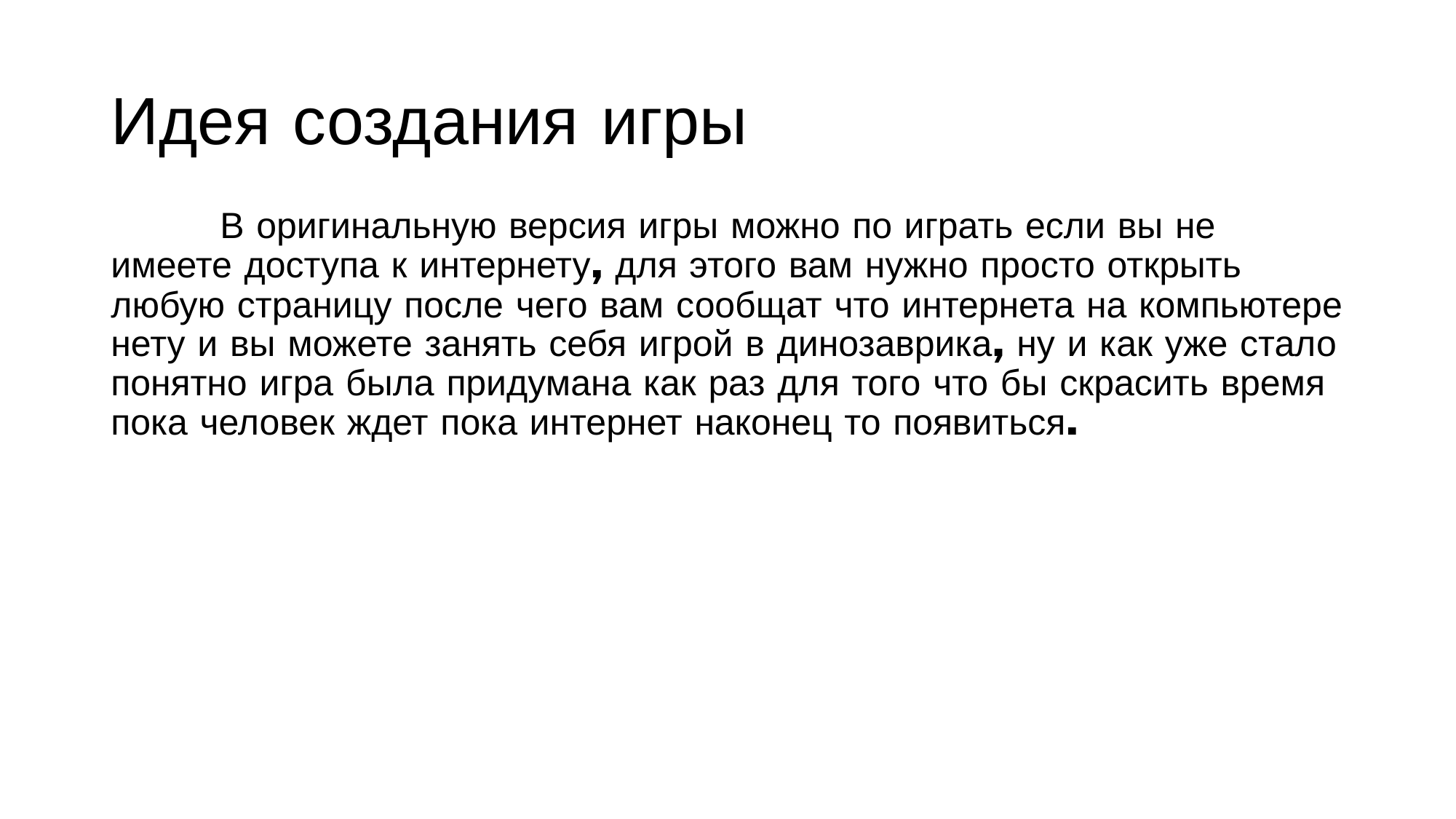

# Идея создания игры
	В оригинальную версия игры можно по играть если вы не имеете доступа к интернету, для этого вам нужно просто открыть любую страницу после чего вам сообщат что интернета на компьютере нету и вы можете занять себя игрой в динозаврика, ну и как уже стало понятно игра была придумана как раз для того что бы скрасить время пока человек ждет пока интернет наконец то появиться.